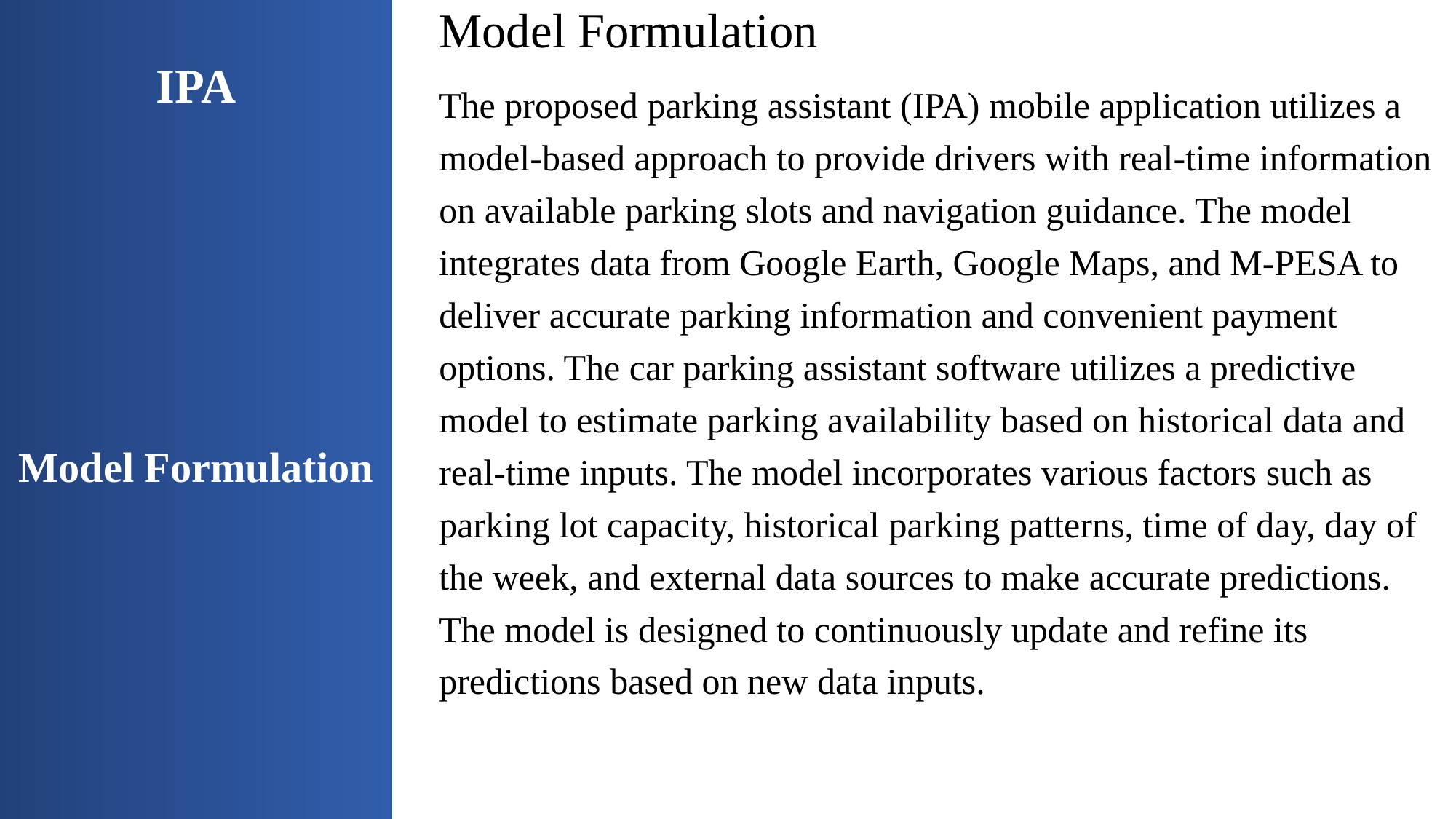

# IPA
Model Formulation
The proposed parking assistant (IPA) mobile application utilizes a model-based approach to provide drivers with real-time information on available parking slots and navigation guidance. The model integrates data from Google Earth, Google Maps, and M-PESA to deliver accurate parking information and convenient payment options. The car parking assistant software utilizes a predictive model to estimate parking availability based on historical data and real-time inputs. The model incorporates various factors such as parking lot capacity, historical parking patterns, time of day, day of the week, and external data sources to make accurate predictions. The model is designed to continuously update and refine its predictions based on new data inputs.

Model Formulation